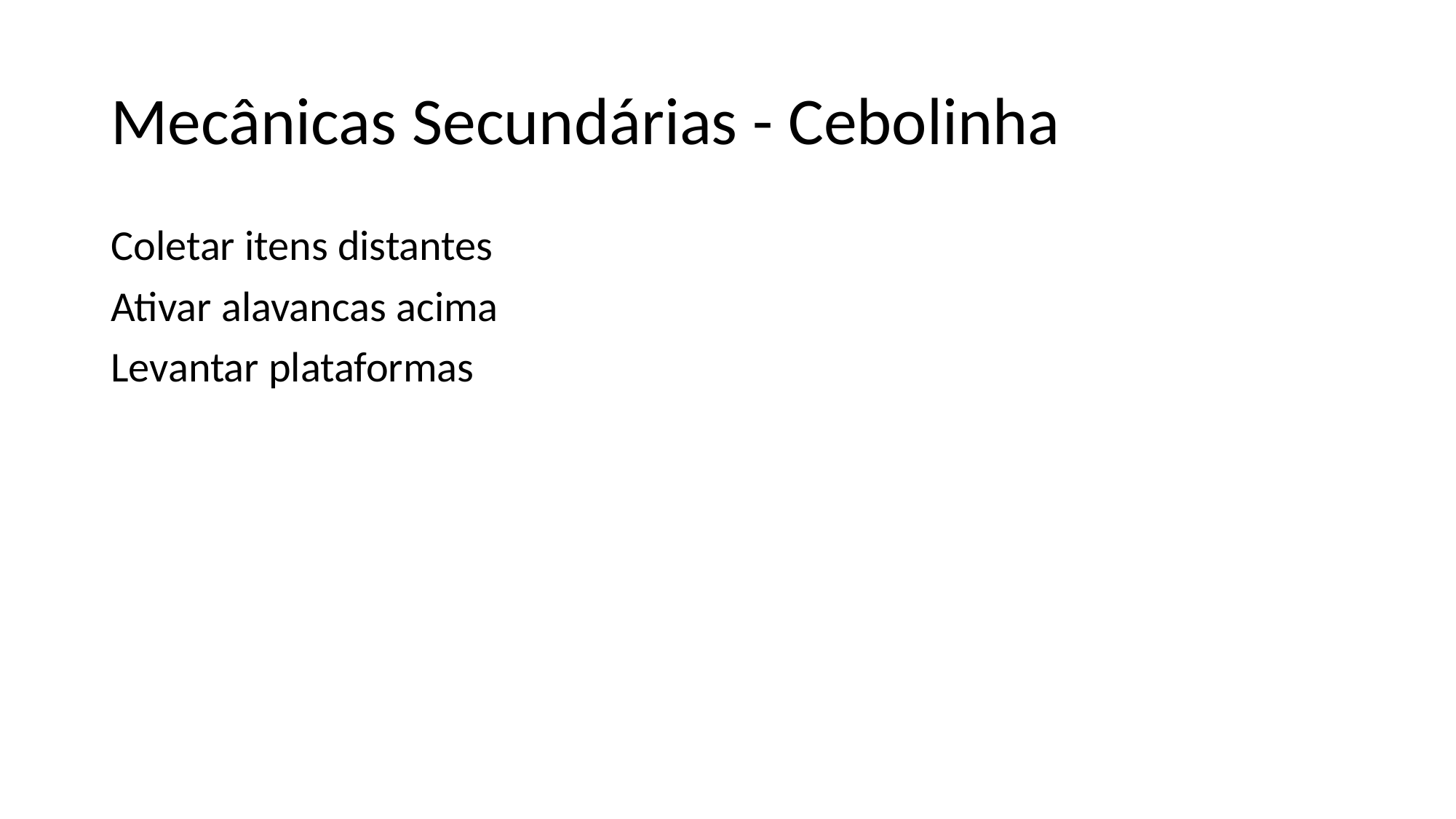

# Mecânicas Secundárias - Cebolinha
Coletar itens distantes
Ativar alavancas acima
Levantar plataformas